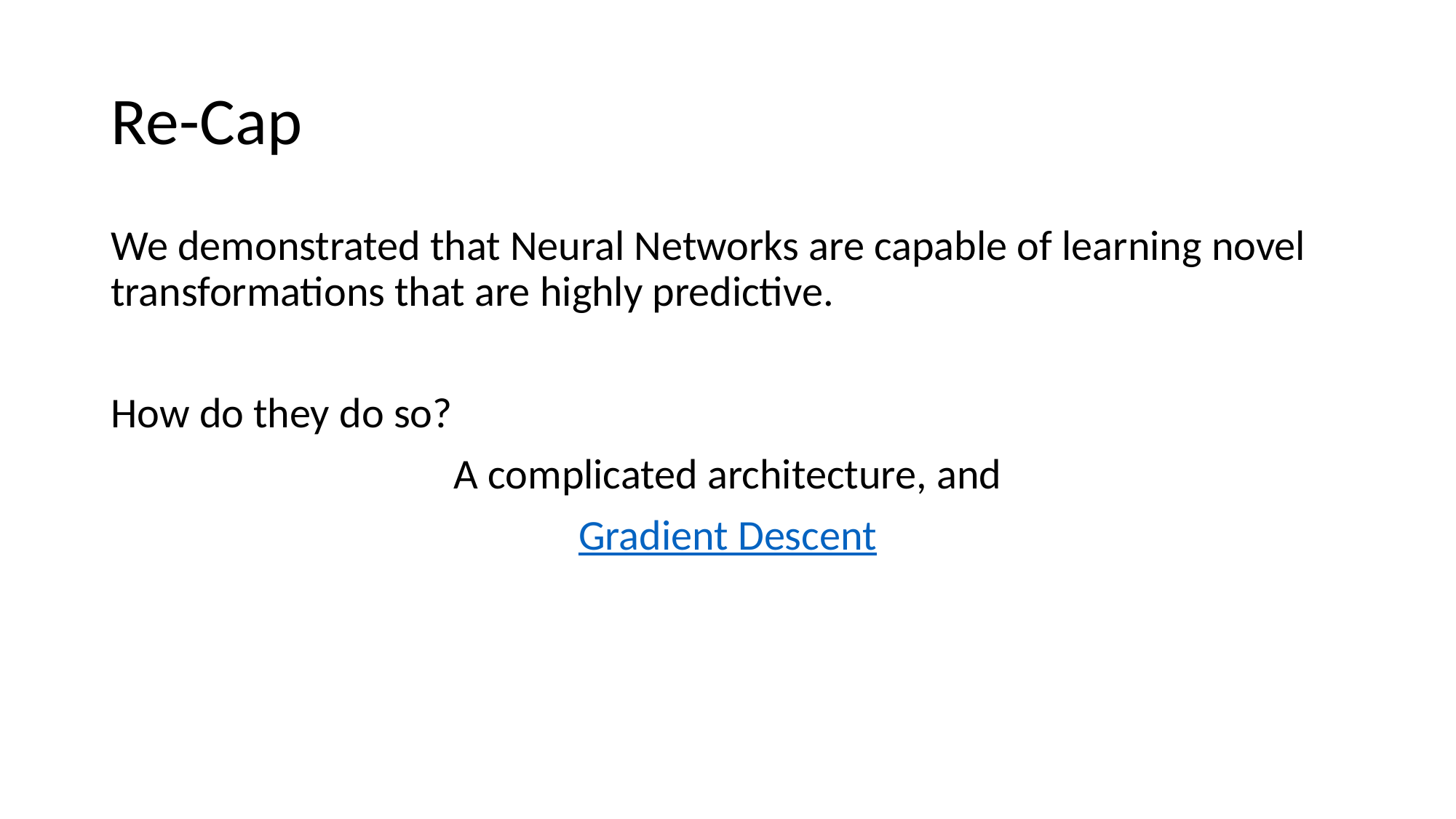

# Re-Cap
We demonstrated that Neural Networks are capable of learning novel transformations that are highly predictive.

How do they do so?
A complicated architecture, and
Gradient Descent